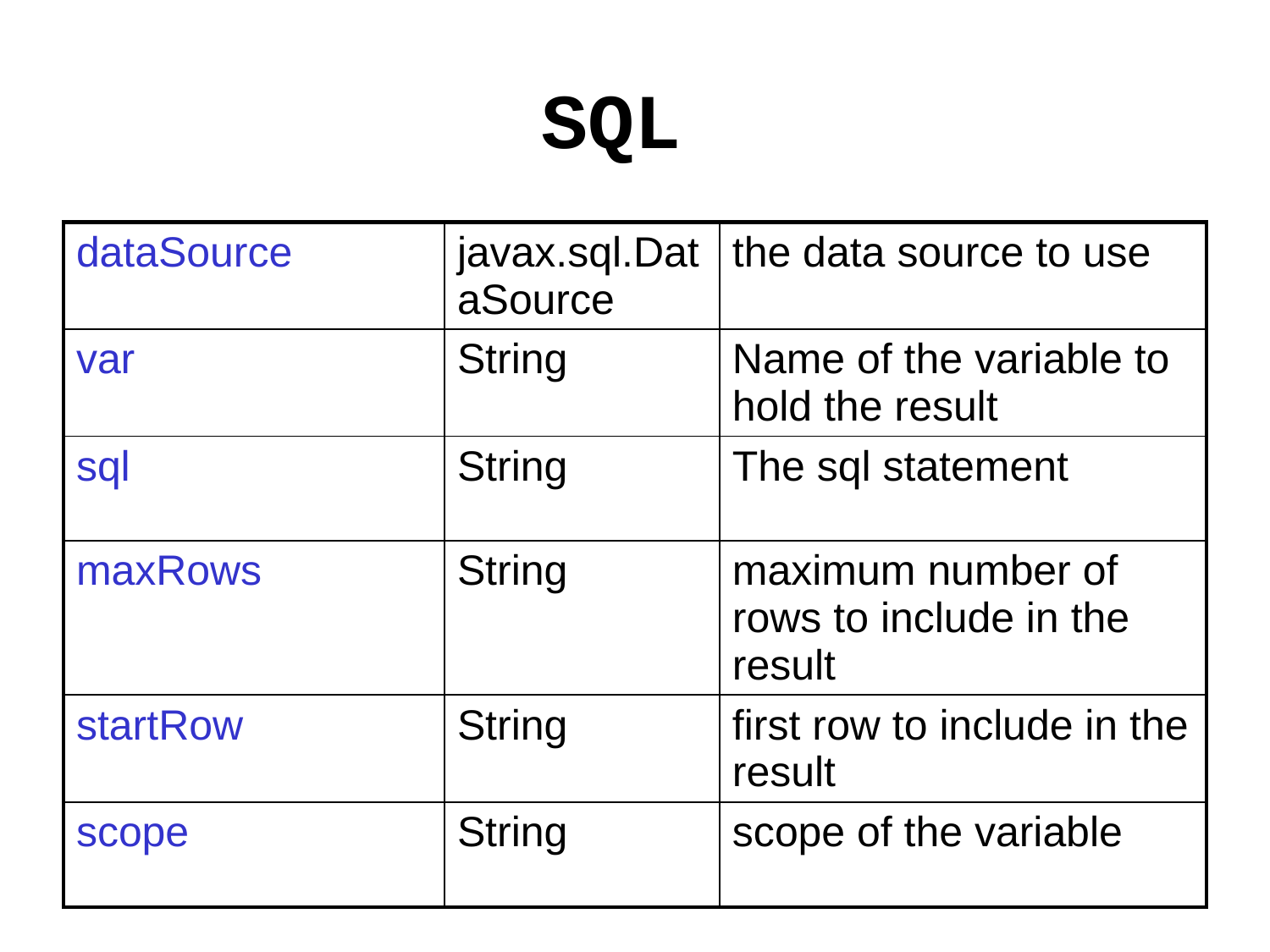

# SQL
| dataSource | javax.sql.DataSource | the data source to use |
| --- | --- | --- |
| var | String | Name of the variable to hold the result |
| sql | String | The sql statement |
| maxRows | String | maximum number of rows to include in the result |
| startRow | String | first row to include in the result |
| scope | String | scope of the variable |